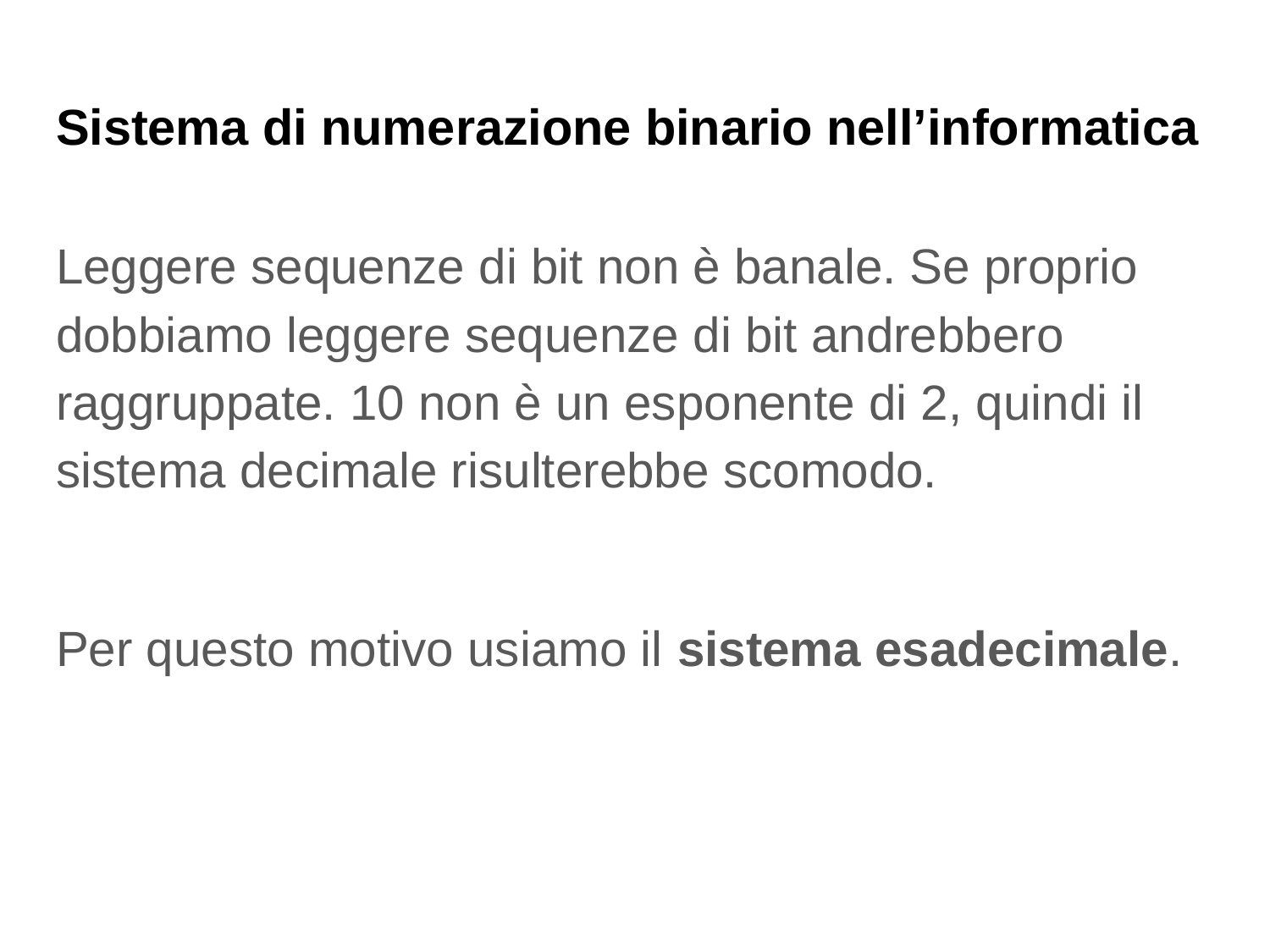

# Sistema di numerazione binario nell’informatica
Leggere sequenze di bit non è banale. Se proprio dobbiamo leggere sequenze di bit andrebbero raggruppate. 10 non è un esponente di 2, quindi il sistema decimale risulterebbe scomodo.

Per questo motivo usiamo il sistema esadecimale.